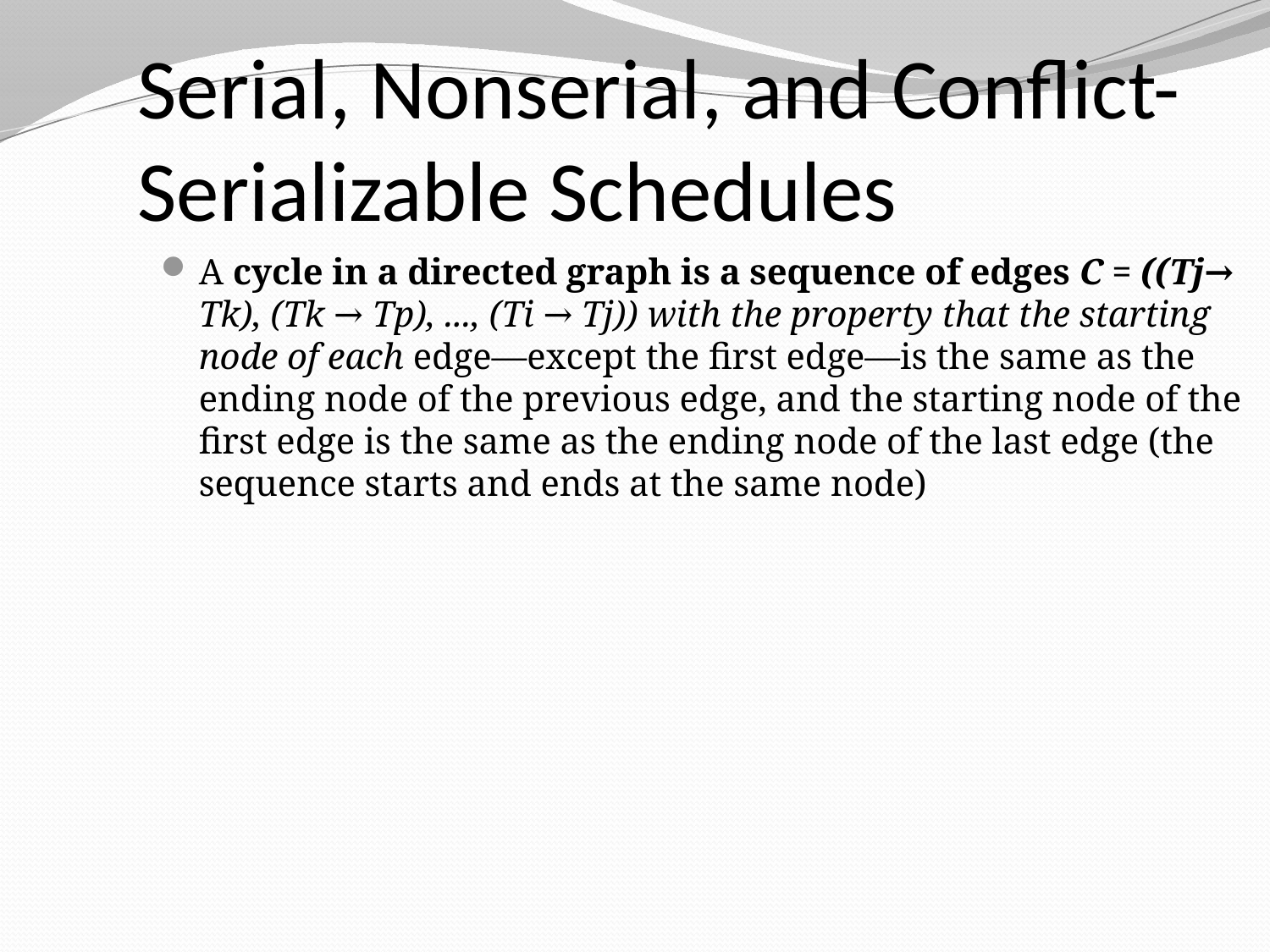

Serial, Nonserial, and Conflict-Serializable Schedules
A cycle in a directed graph is a sequence of edges C = ((Tj→ Tk), (Tk → Tp), ..., (Ti → Tj)) with the property that the starting node of each edge—except the first edge—is the same as the ending node of the previous edge, and the starting node of the first edge is the same as the ending node of the last edge (the sequence starts and ends at the same node)